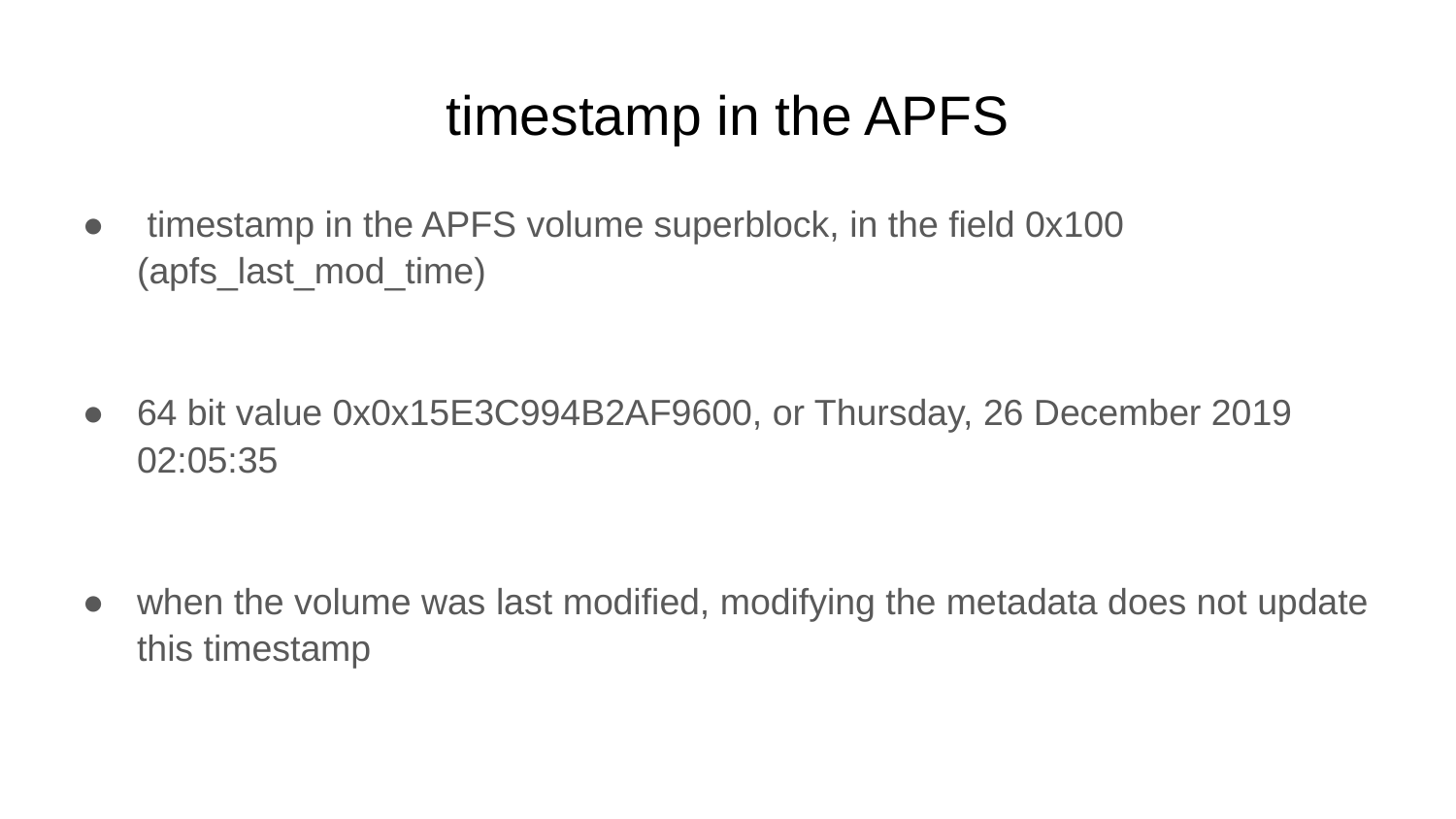

# timestamp in the APFS
 timestamp in the APFS volume superblock, in the field 0x100 (apfs_last_mod_time)

64 bit value 0x0x15E3C994B2AF9600, or Thursday, 26 December 2019 02:05:35

when the volume was last modified, modifying the metadata does not update this timestamp